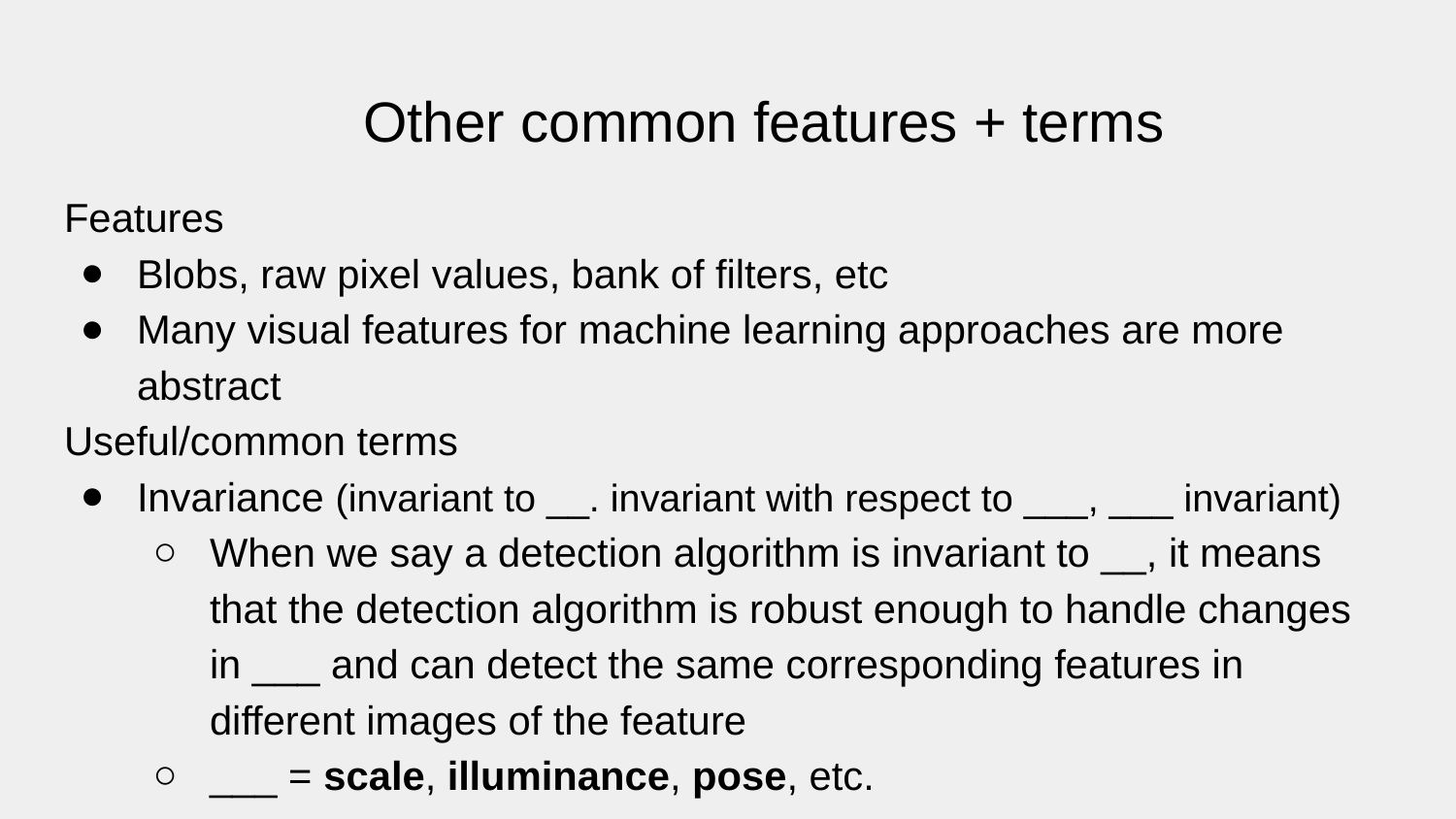

# Other common features + terms
Features
Blobs, raw pixel values, bank of filters, etc
Many visual features for machine learning approaches are more abstract
Useful/common terms
Invariance (invariant to __. invariant with respect to ___, ___ invariant)
When we say a detection algorithm is invariant to __, it means that the detection algorithm is robust enough to handle changes in ___ and can detect the same corresponding features in different images of the feature
___ = scale, illuminance, pose, etc.